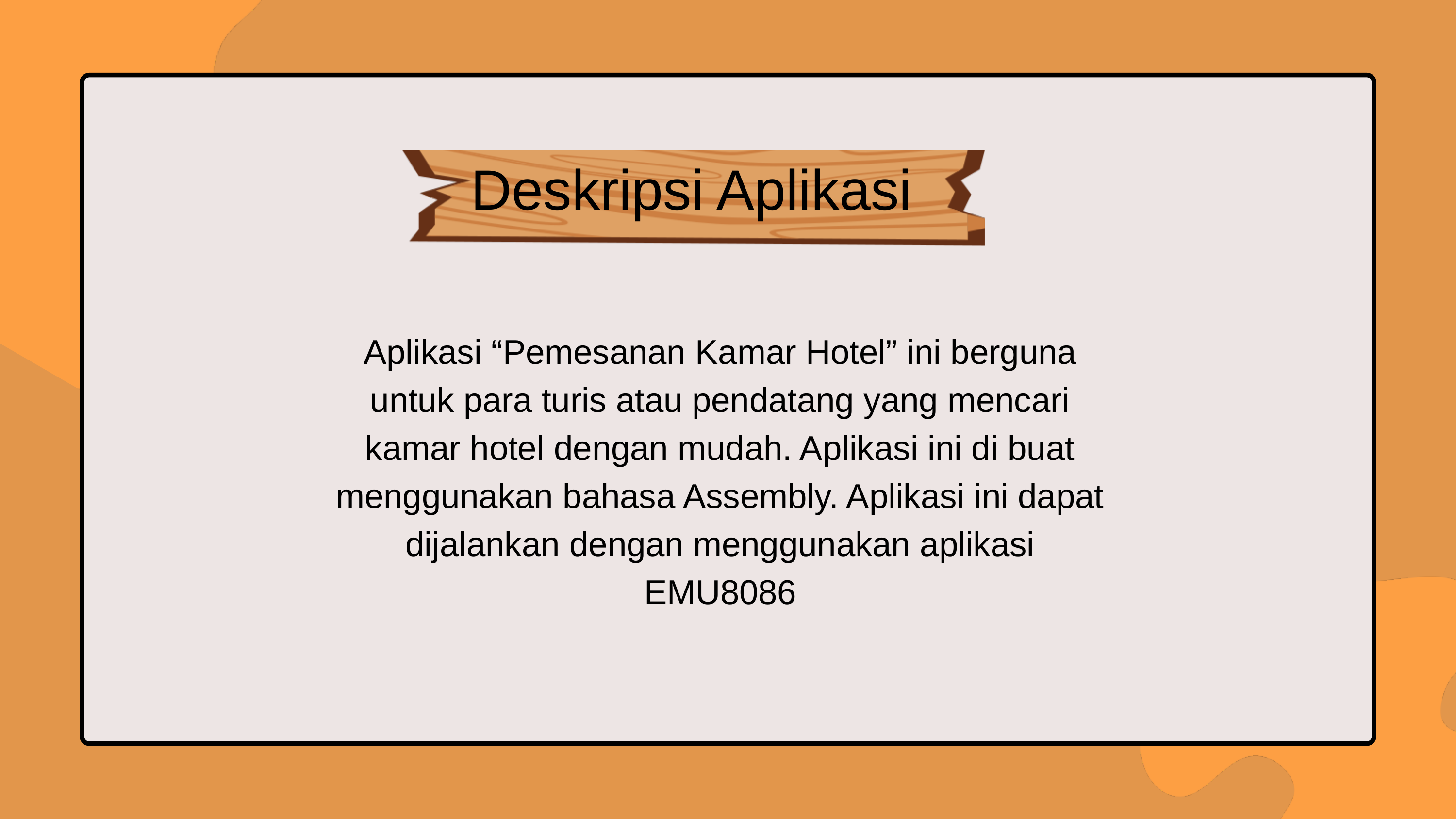

Deskripsi Aplikasi

Aplikasi “Pemesanan Kamar Hotel” ini berguna untuk para turis atau pendatang yang mencari kamar hotel dengan mudah. Aplikasi ini di buat menggunakan bahasa Assembly. Aplikasi ini dapat dijalankan dengan menggunakan aplikasi EMU8086